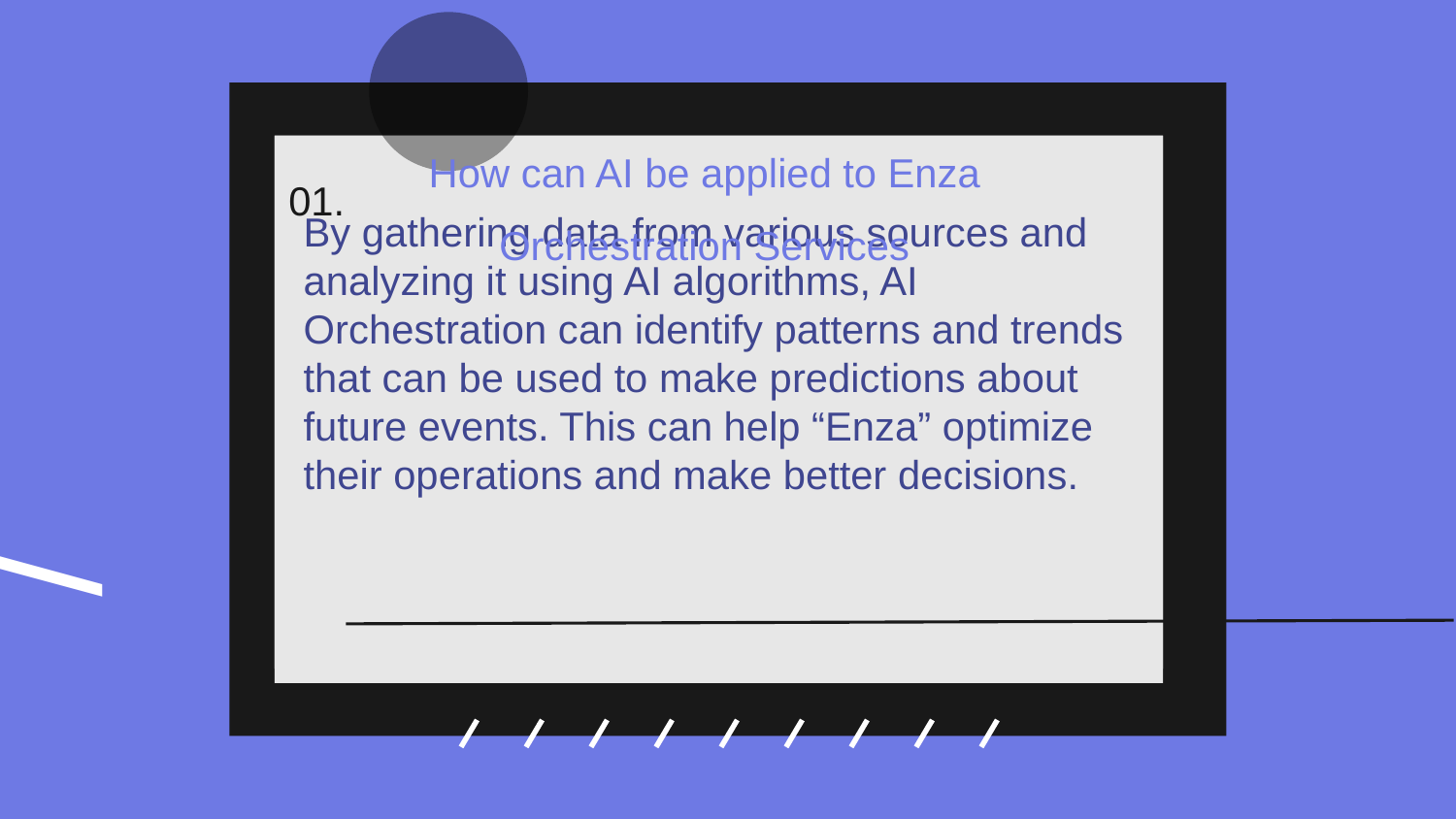

How can AI be applied to Enza Orchestration Services
01.
# By gathering data from various sources and analyzing it using AI algorithms, AI Orchestration can identify patterns and trends that can be used to make predictions about future events. This can help “Enza” optimize their operations and make better decisions.